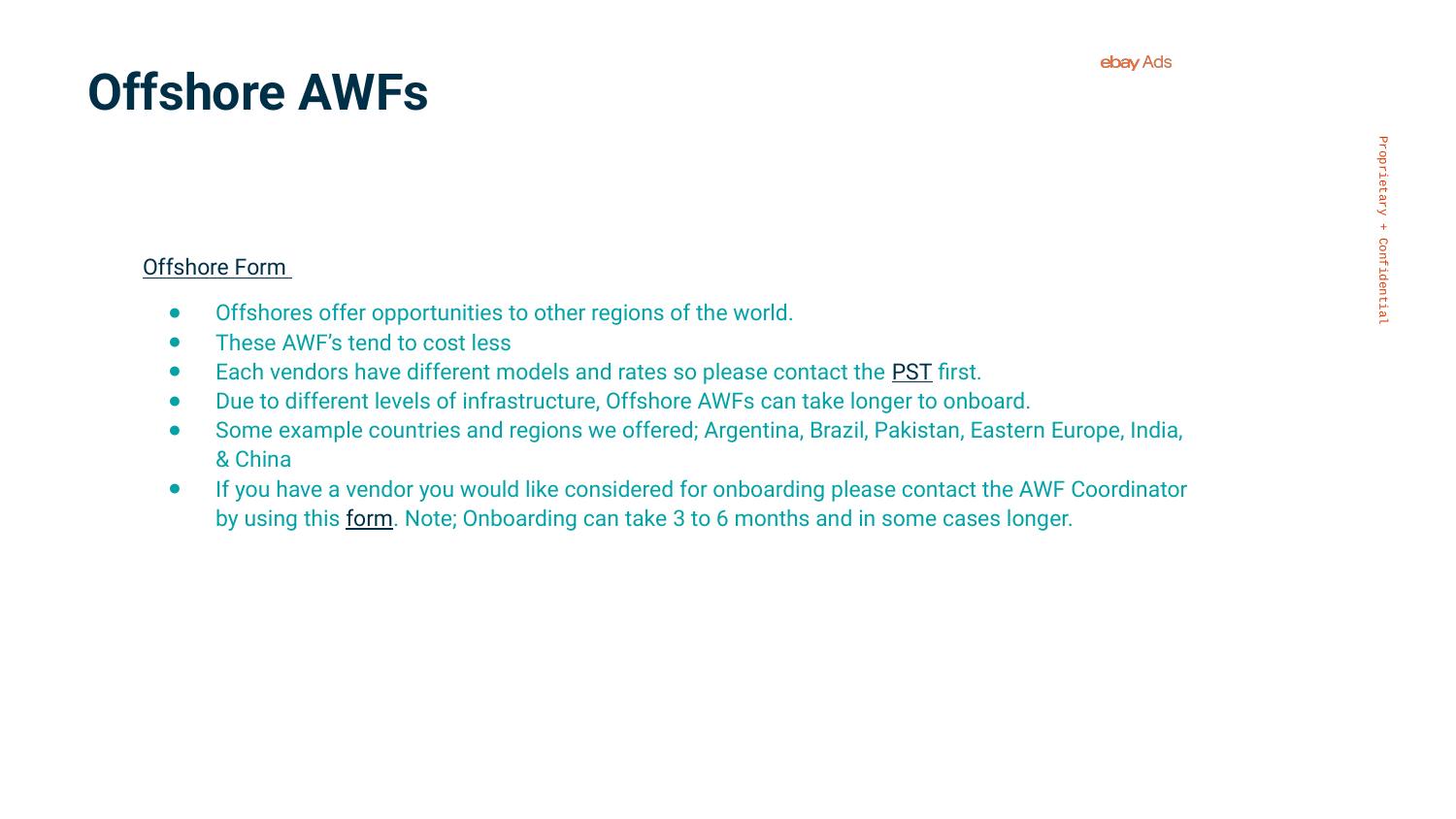

# Offshore AWFs
Offshore Form
Offshores offer opportunities to other regions of the world.
These AWF’s tend to cost less
Each vendors have different models and rates so please contact the PST first.
Due to different levels of infrastructure, Offshore AWFs can take longer to onboard.
Some example countries and regions we offered; Argentina, Brazil, Pakistan, Eastern Europe, India, & China
If you have a vendor you would like considered for onboarding please contact the AWF Coordinator by using this form. Note; Onboarding can take 3 to 6 months and in some cases longer.